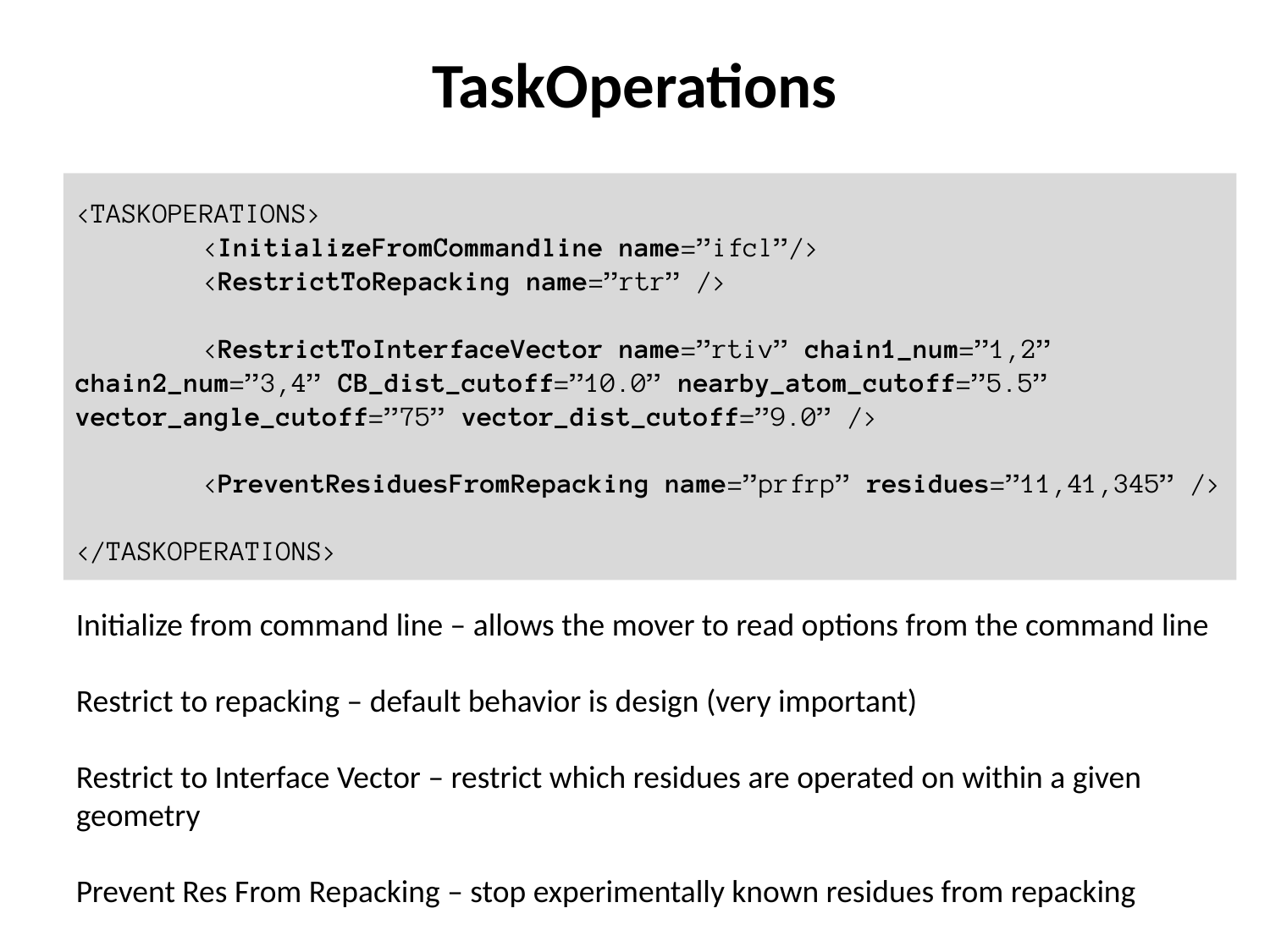

TaskOperations

<TASKOPERATIONS>
	<InitializeFromCommandline name=”ifcl”/>
	<RestrictToRepacking name=”rtr” />

	<RestrictToInterfaceVector name=”rtiv” chain1_num=”1,2” chain2_num=”3,4” CB_dist_cutoff=”10.0” nearby_atom_cutoff=”5.5” vector_angle_cutoff=”75” vector_dist_cutoff=”9.0” />

	<PreventResiduesFromRepacking name=”prfrp” residues=”11,41,345” />

</TASKOPERATIONS>

Initialize from command line – allows the mover to read options from the command line

Restrict to repacking – default behavior is design (very important)

Restrict to Interface Vector – restrict which residues are operated on within a given geometry

Prevent Res From Repacking – stop experimentally known residues from repacking